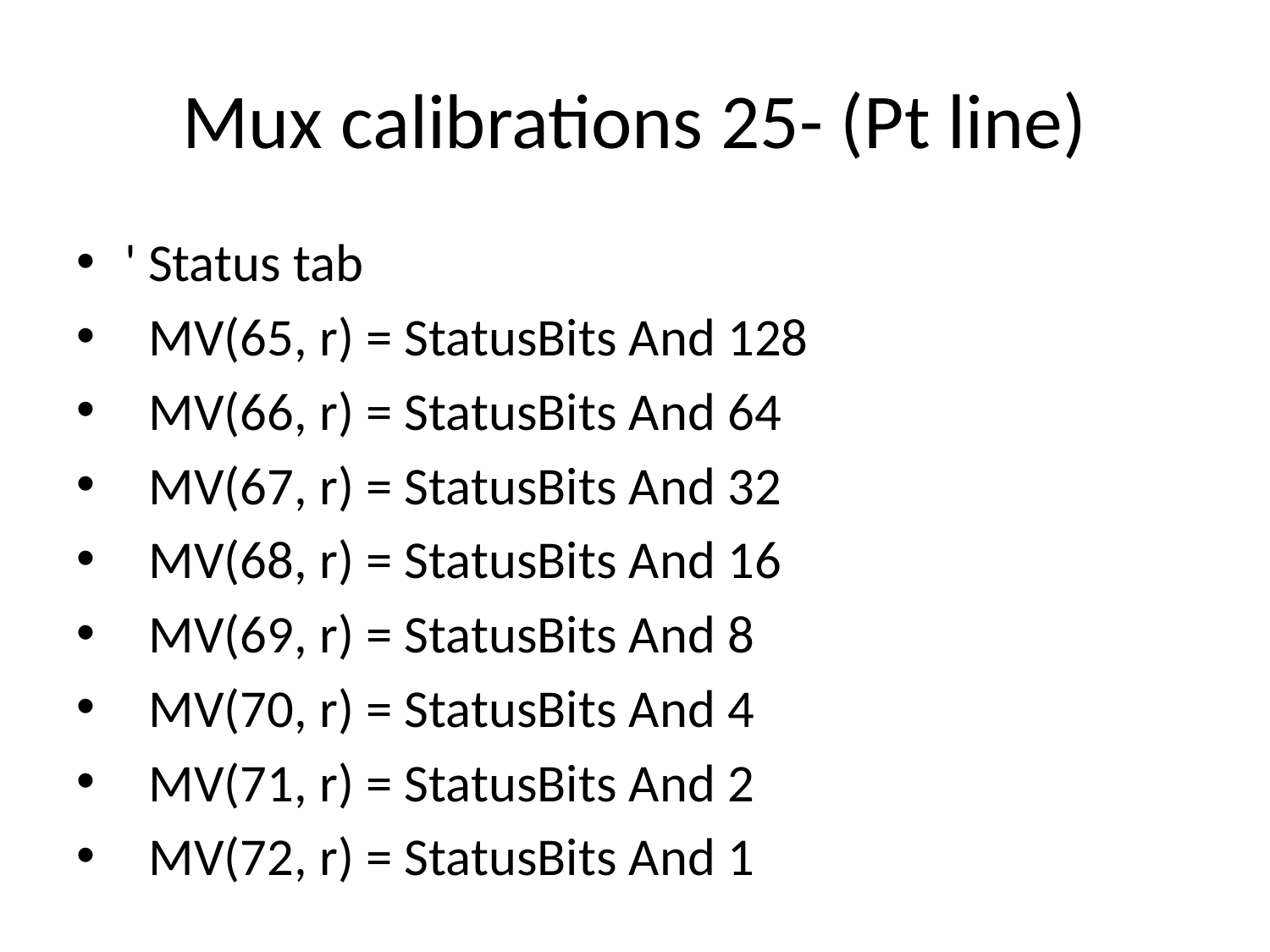

# Mux calibrations 25- (Pt line)
' Status tab
  MV(65, r) = StatusBits And 128
  MV(66, r) = StatusBits And 64
  MV(67, r) = StatusBits And 32
  MV(68, r) = StatusBits And 16
  MV(69, r) = StatusBits And 8
  MV(70, r) = StatusBits And 4
  MV(71, r) = StatusBits And 2
  MV(72, r) = StatusBits And 1